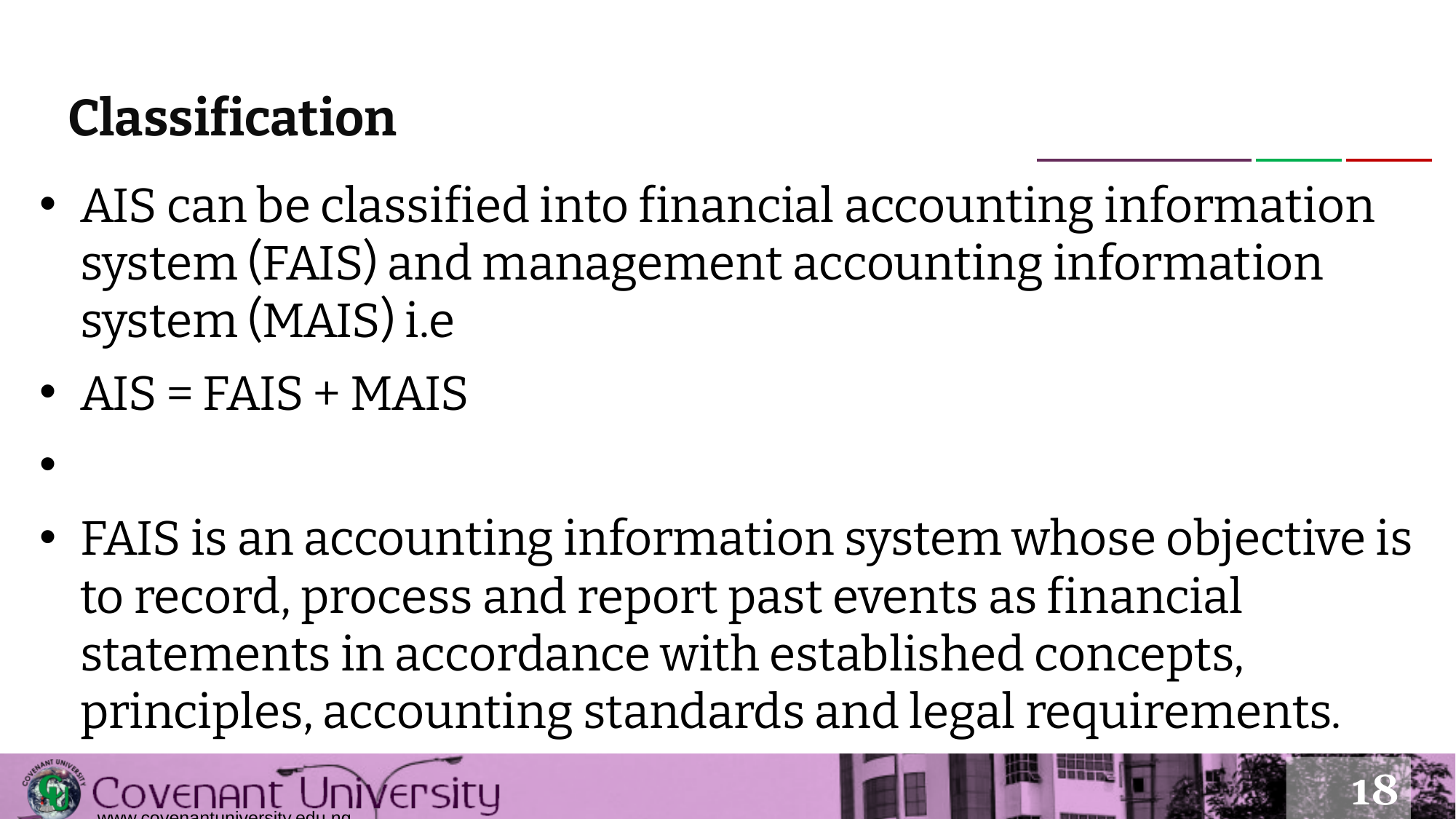

# Classification
AIS can be classified into financial accounting information system (FAIS) and management accounting information system (MAIS) i.e
AIS = FAIS + MAIS

FAIS is an accounting information system whose objective is to record, process and report past events as financial statements in accordance with established concepts, principles, accounting standards and legal requirements.